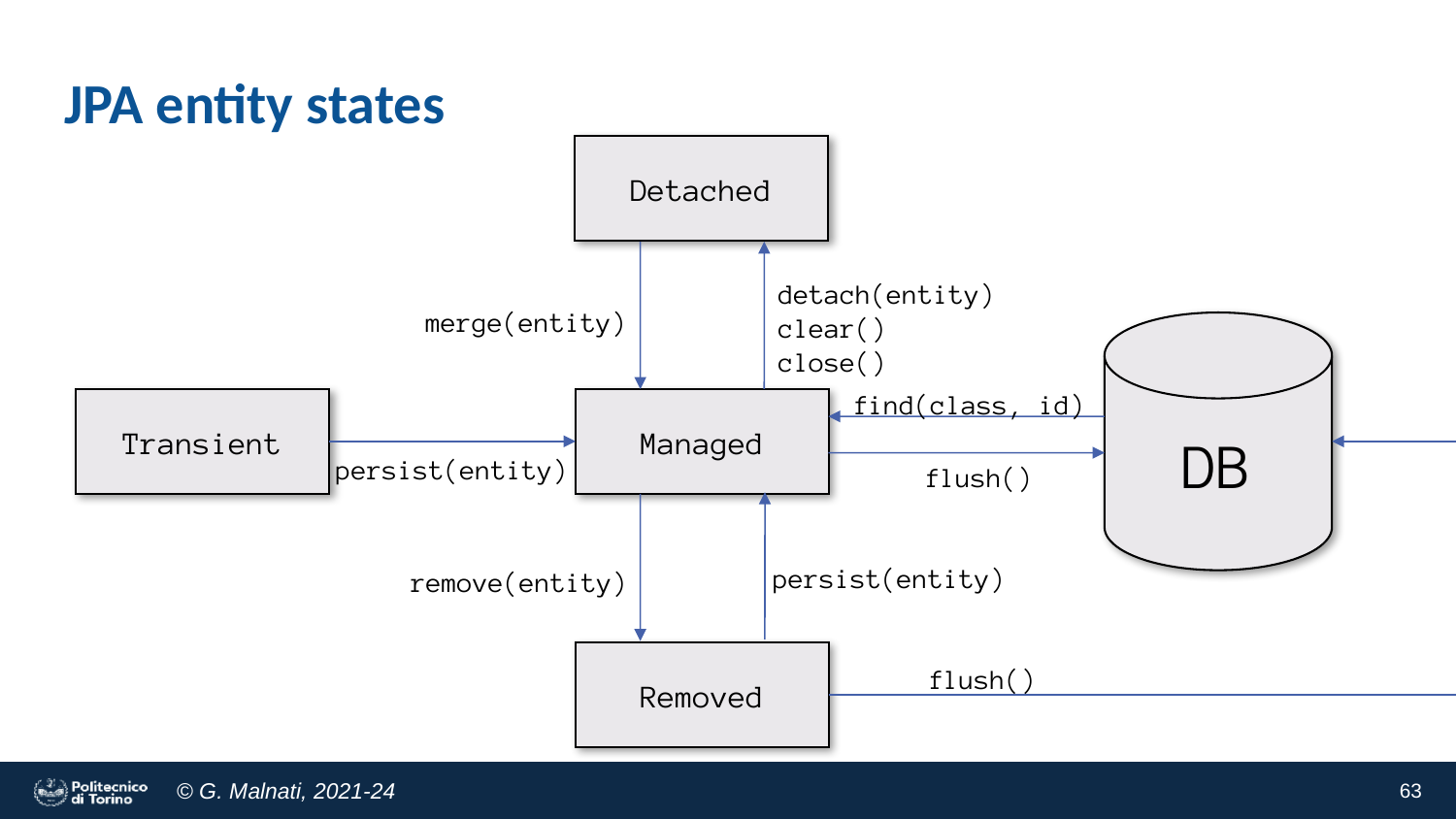

# JPA entity states
Detached
detach(entity)
clear()
close()
merge(entity)
DB
find(class, id)
Transient
Managed
persist(entity)
flush()
persist(entity)
remove(entity)
Removed
flush()
63